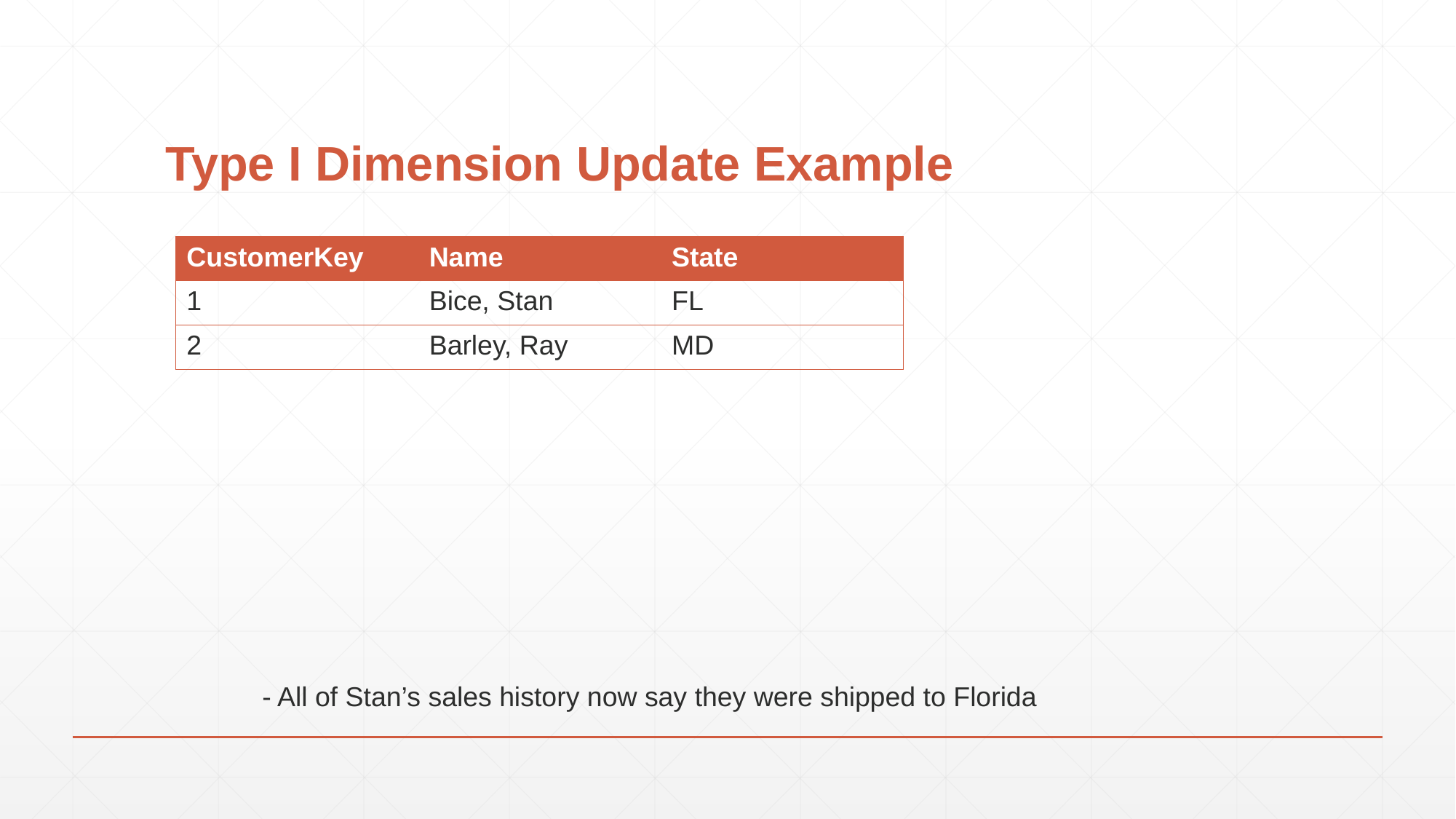

# Type I Dimension Update Example
| CustomerKey | Name | State |
| --- | --- | --- |
| 1 | Bice, Stan | FL |
| 2 | Barley, Ray | MD |
- All of Stan’s sales history now say they were shipped to Florida